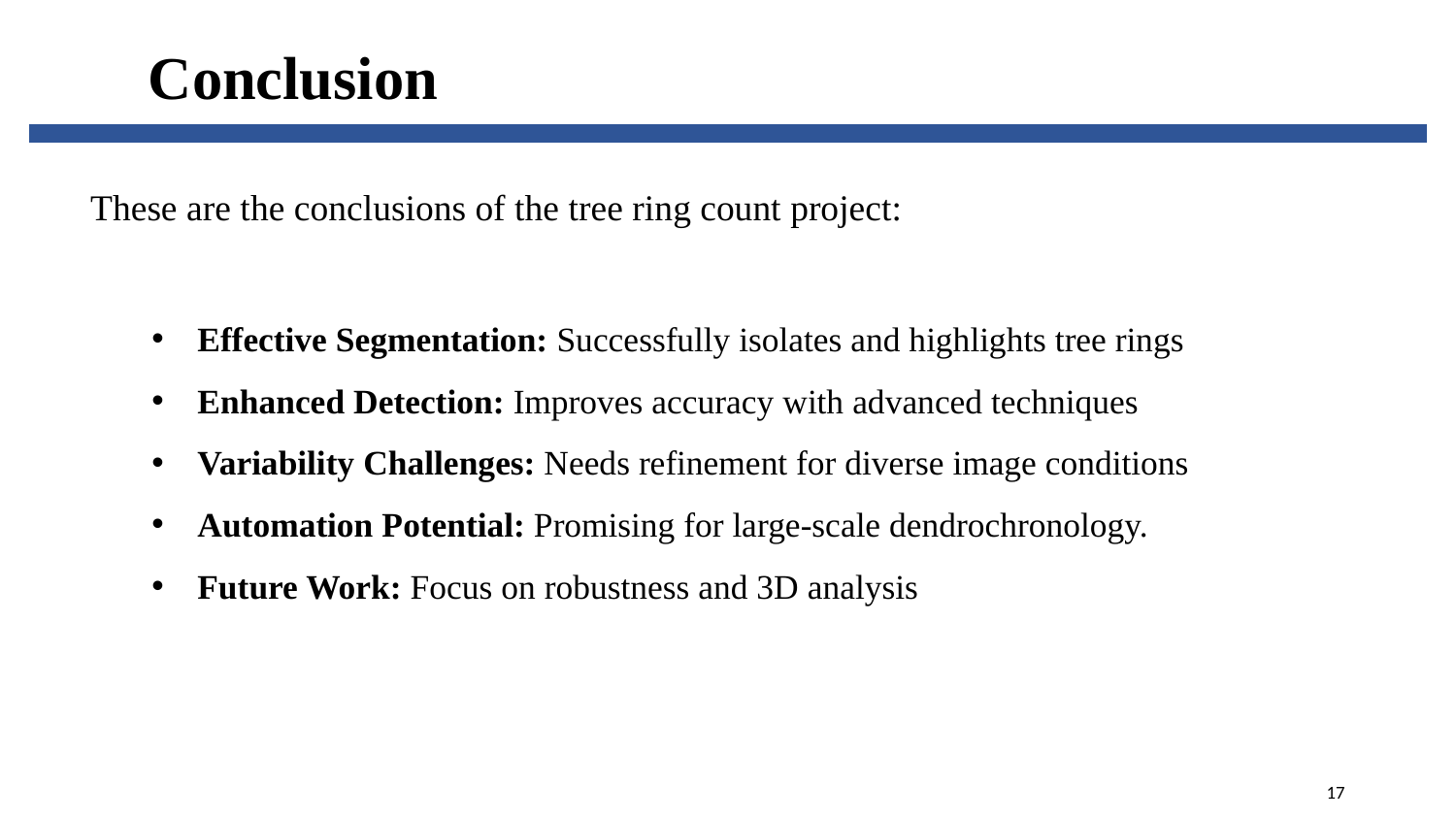

Conclusion

These are the conclusions of the tree ring count project:
Effective Segmentation: Successfully isolates and highlights tree rings
Enhanced Detection: Improves accuracy with advanced techniques
Variability Challenges: Needs refinement for diverse image conditions
Automation Potential: Promising for large-scale dendrochronology.
Future Work: Focus on robustness and 3D analysis
17